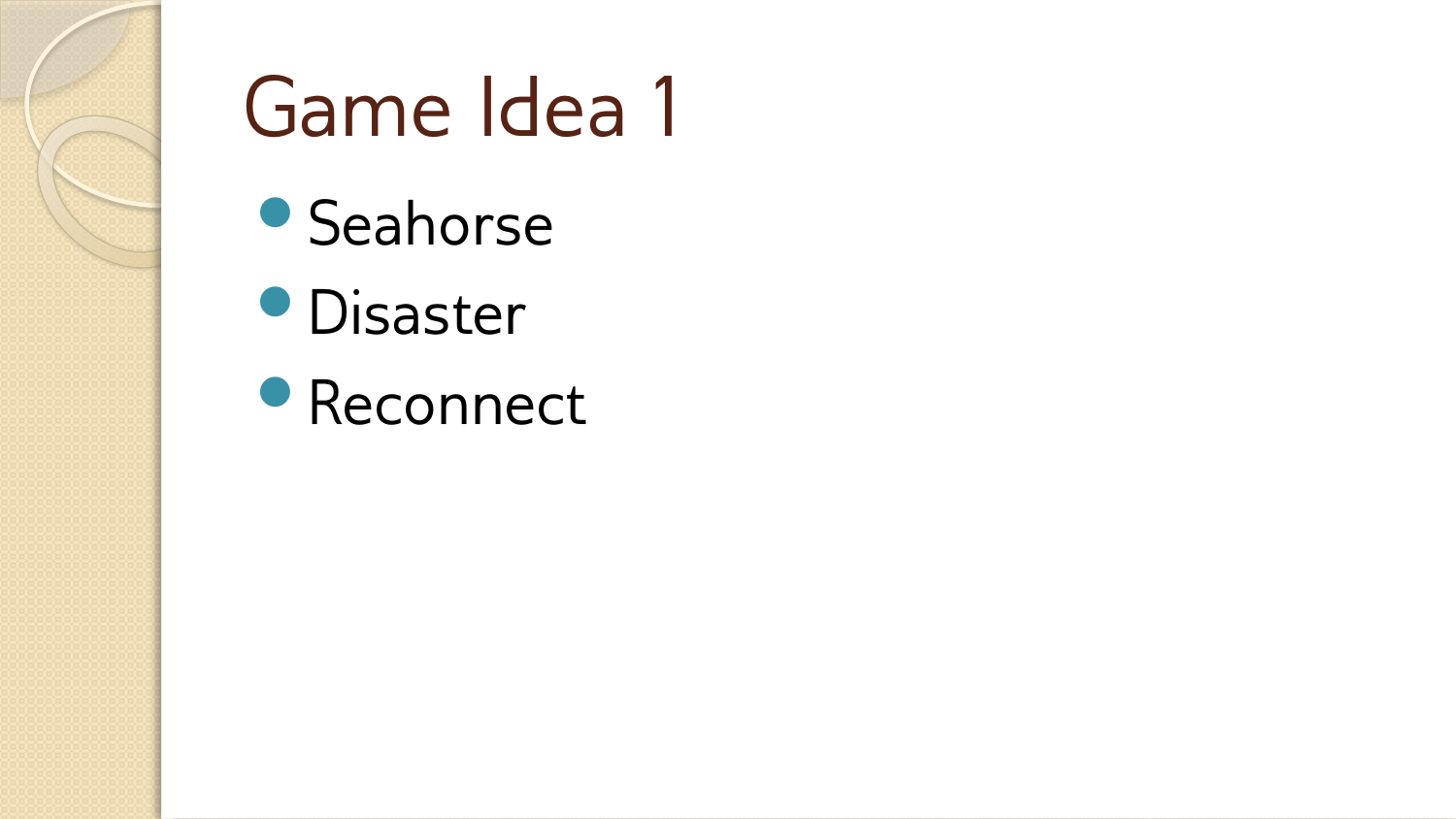

# Game Idea 1
Seahorse
Disaster
Reconnect